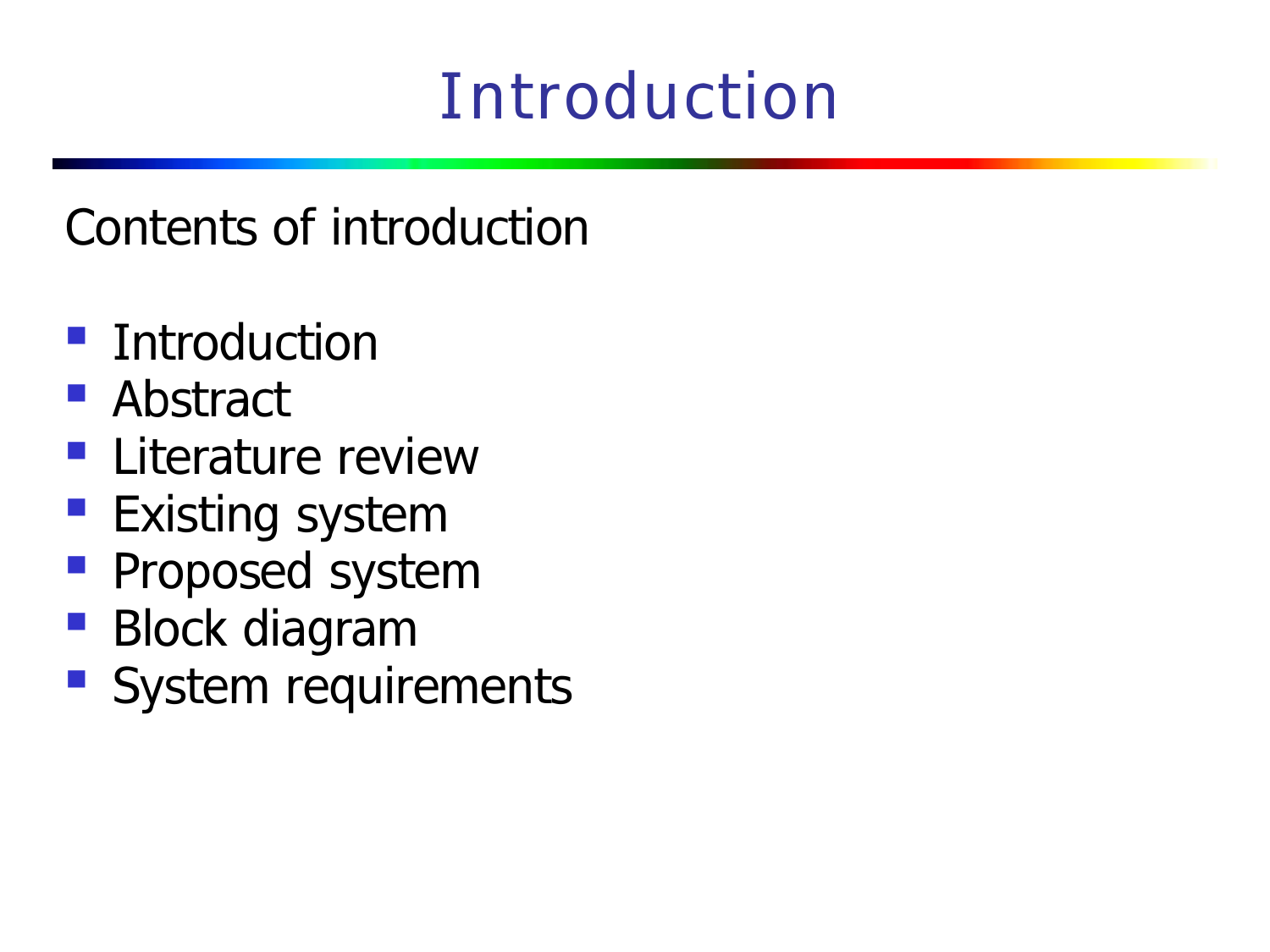

# Introduction
Contents of introduction

Introduction
Abstract
Literature review
Existing system
Proposed system
Block diagram
System requirements